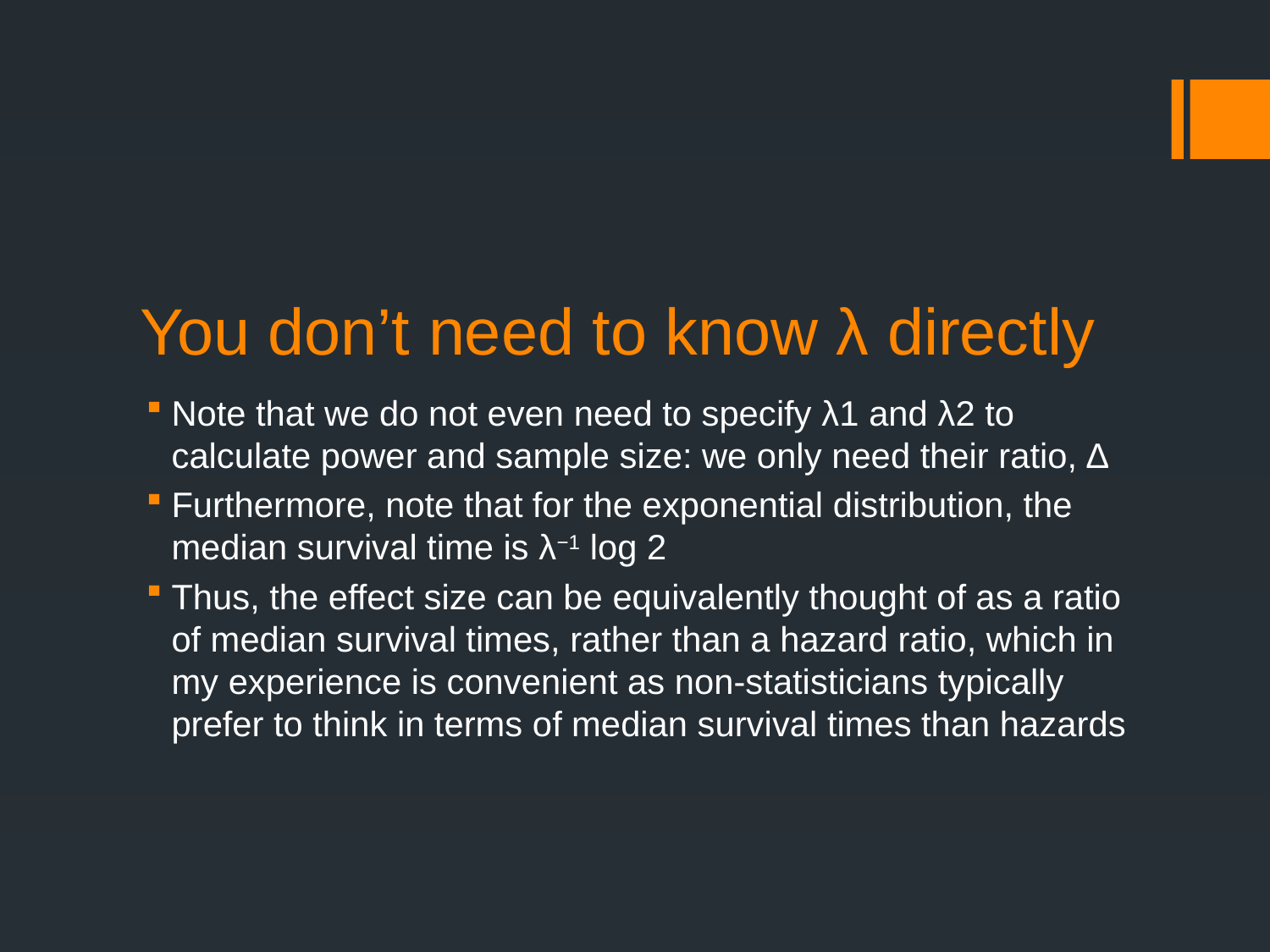

# You don’t need to know λ directly
Note that we do not even need to specify λ1 and λ2 to calculate power and sample size: we only need their ratio, ∆
Furthermore, note that for the exponential distribution, the median survival time is λ−1 log 2
Thus, the effect size can be equivalently thought of as a ratio of median survival times, rather than a hazard ratio, which in my experience is convenient as non-statisticians typically prefer to think in terms of median survival times than hazards